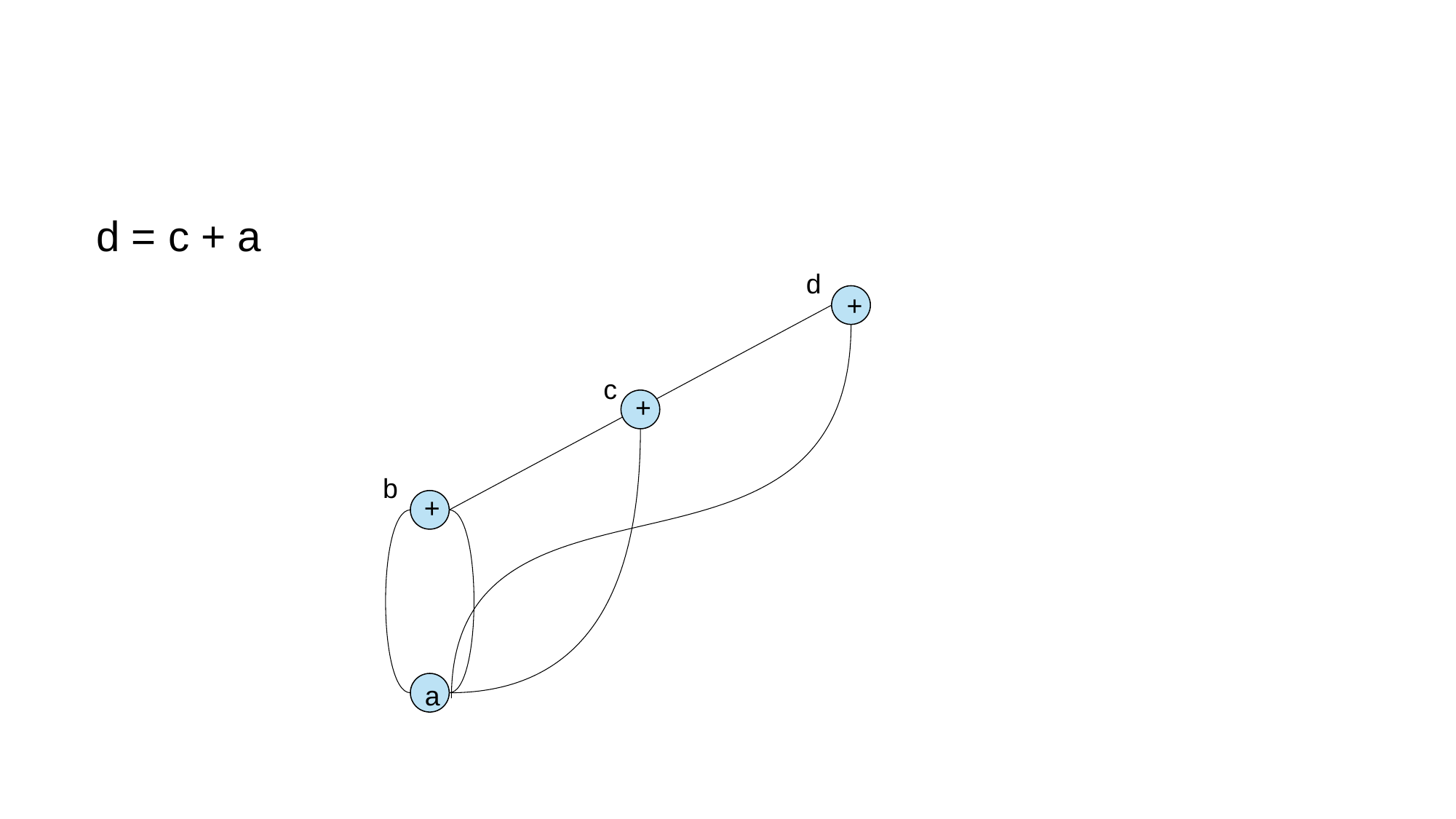

d = c + a
d
+

c
+

b
+

a